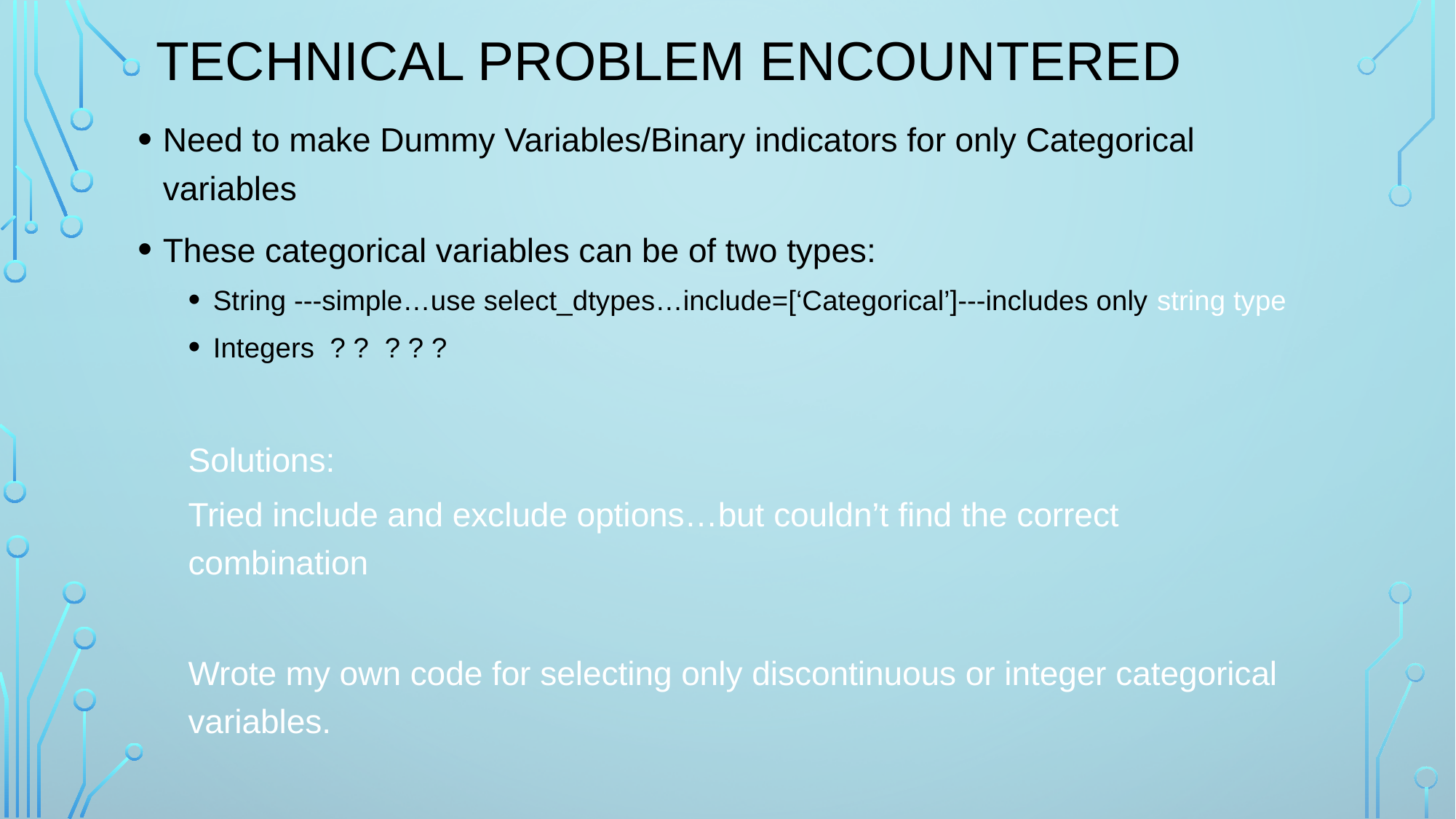

# Technical problem encountered
Need to make Dummy Variables/Binary indicators for only Categorical variables
These categorical variables can be of two types:
String ---simple…use select_dtypes…include=[‘Categorical’]---includes only string type
Integers  ? ?  ? ? ?

Solutions:
Tried include and exclude options…but couldn’t find the correct combination

Wrote my own code for selecting only discontinuous or integer categorical variables.